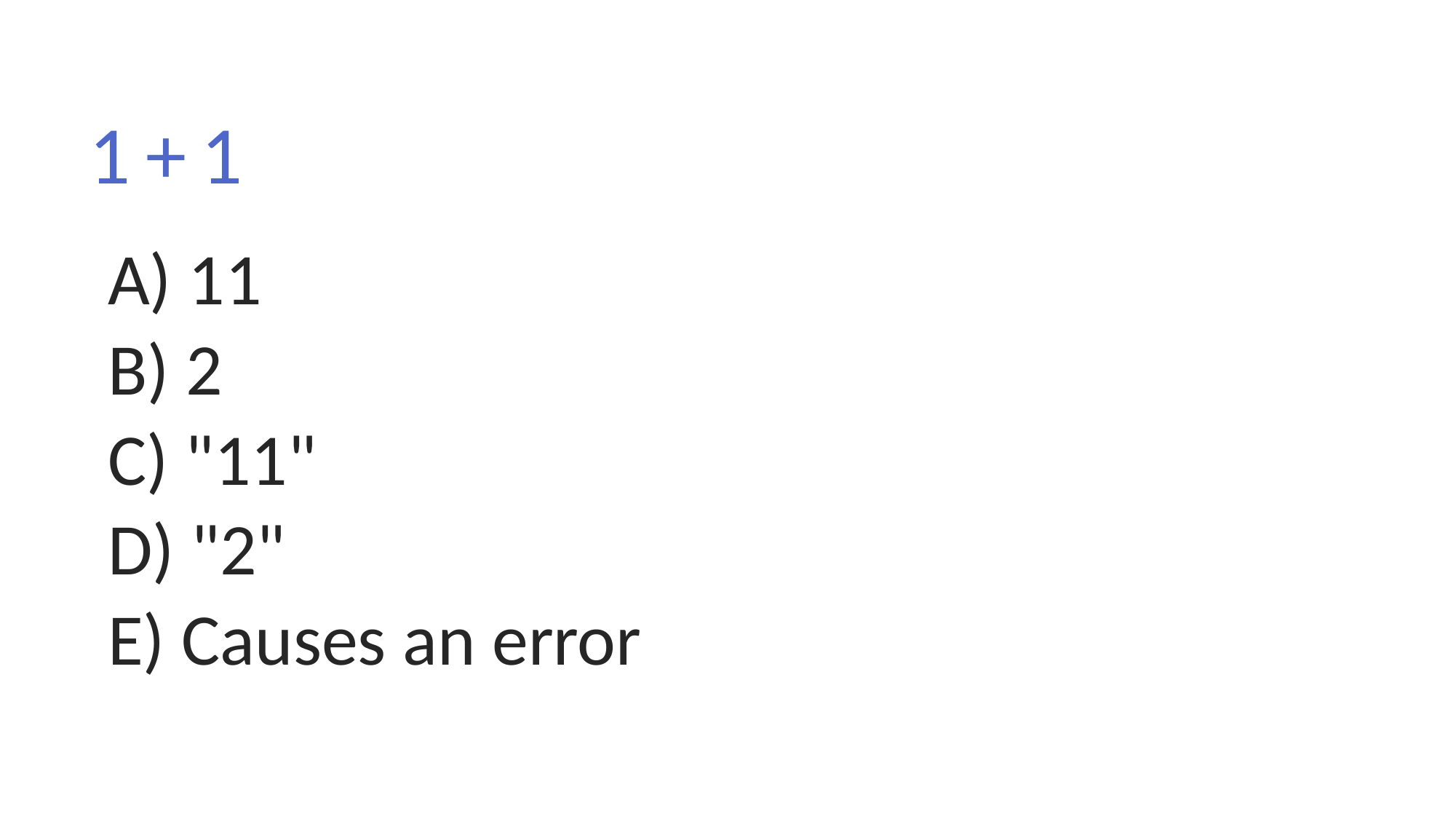

# 1 + 1
A) 11
B) 2
C) "11"
D) "2"
E) Causes an error